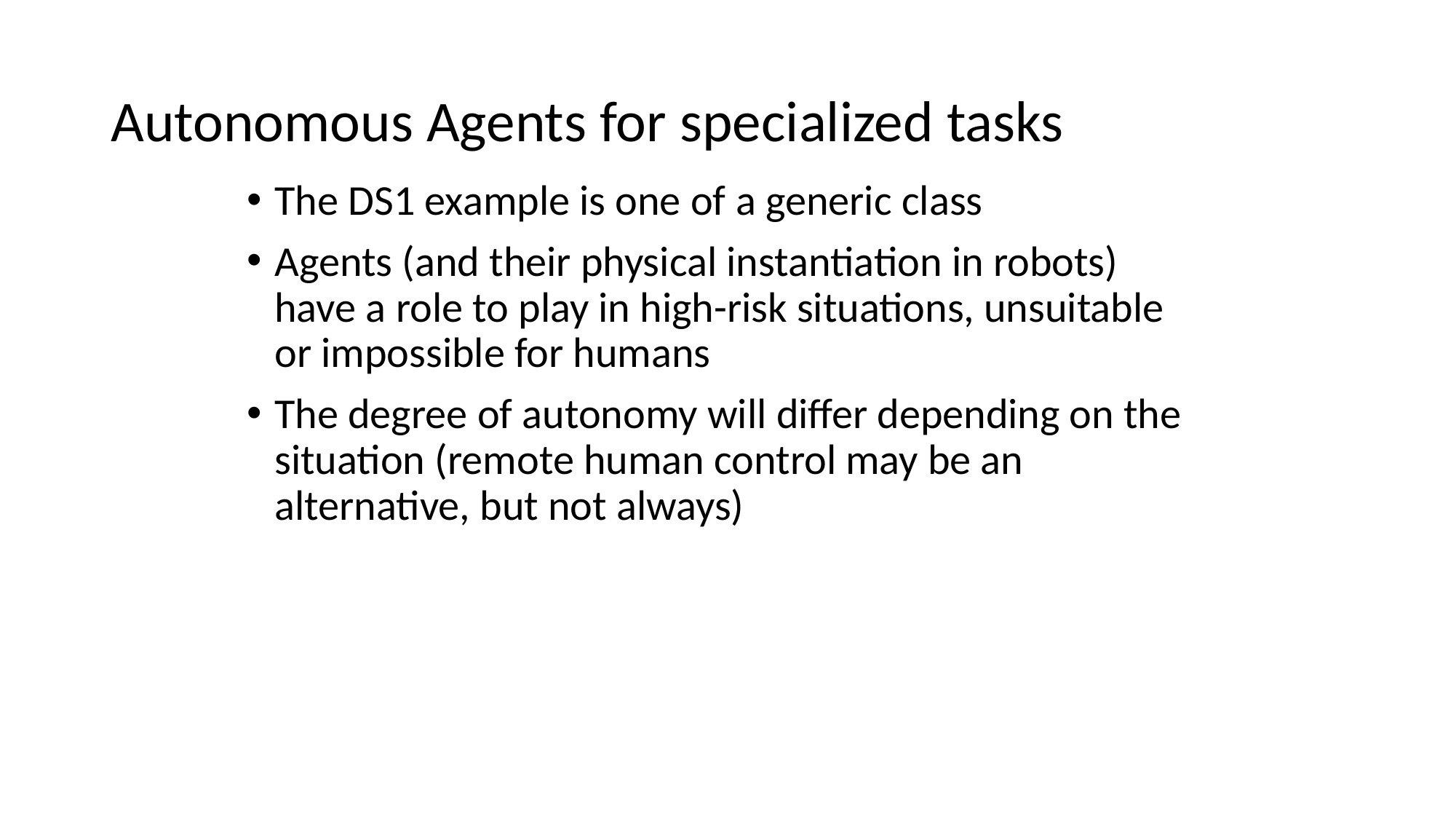

# Autonomous Agents for specialized tasks
The DS1 example is one of a generic class
Agents (and their physical instantiation in robots) have a role to play in high-risk situations, unsuitable or impossible for humans
The degree of autonomy will differ depending on the situation (remote human control may be an alternative, but not always)